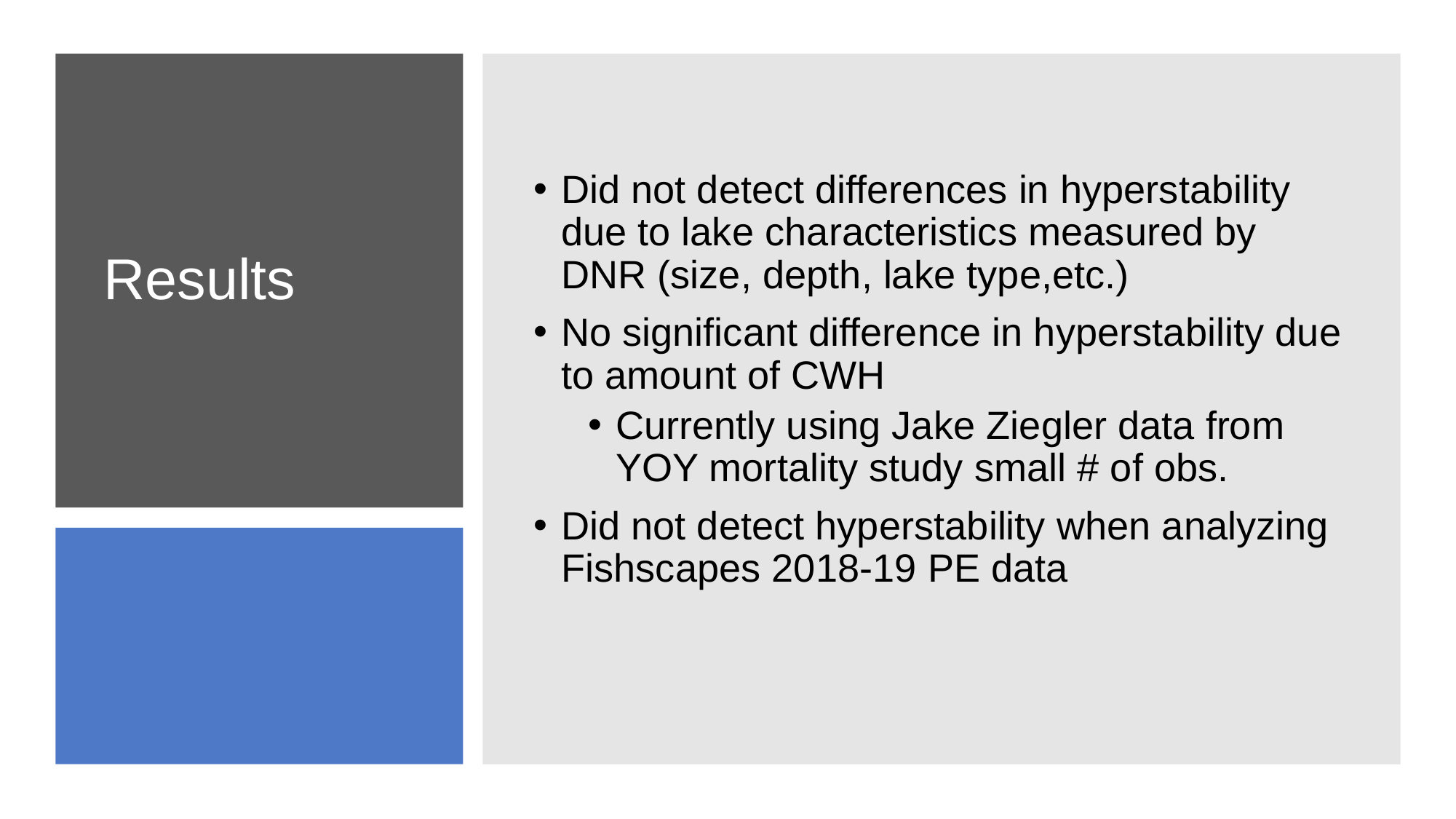

Did not detect differences in hyperstability due to lake characteristics measured by DNR (size, depth, lake type,etc.)
No significant difference in hyperstability due to amount of CWH
Currently using Jake Ziegler data from YOY mortality study small # of obs.
Did not detect hyperstability when analyzing Fishscapes 2018-19 PE data

# Results